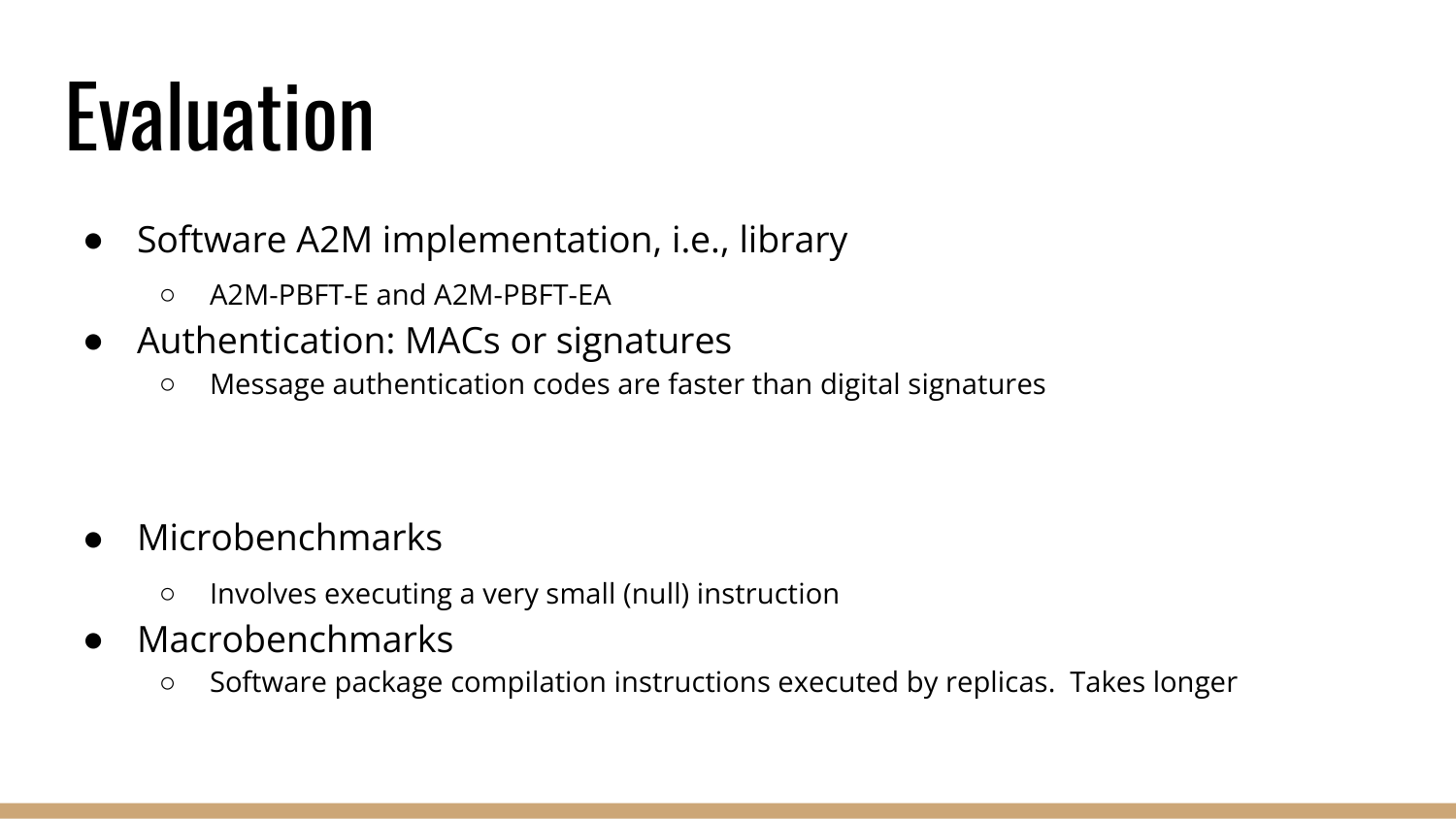

# Evaluation
Software A2M implementation, i.e., library
A2M-PBFT-E and A2M-PBFT-EA
Authentication: MACs or signatures
Message authentication codes are faster than digital signatures

Microbenchmarks
Involves executing a very small (null) instruction
Macrobenchmarks
Software package compilation instructions executed by replicas.  Takes longer